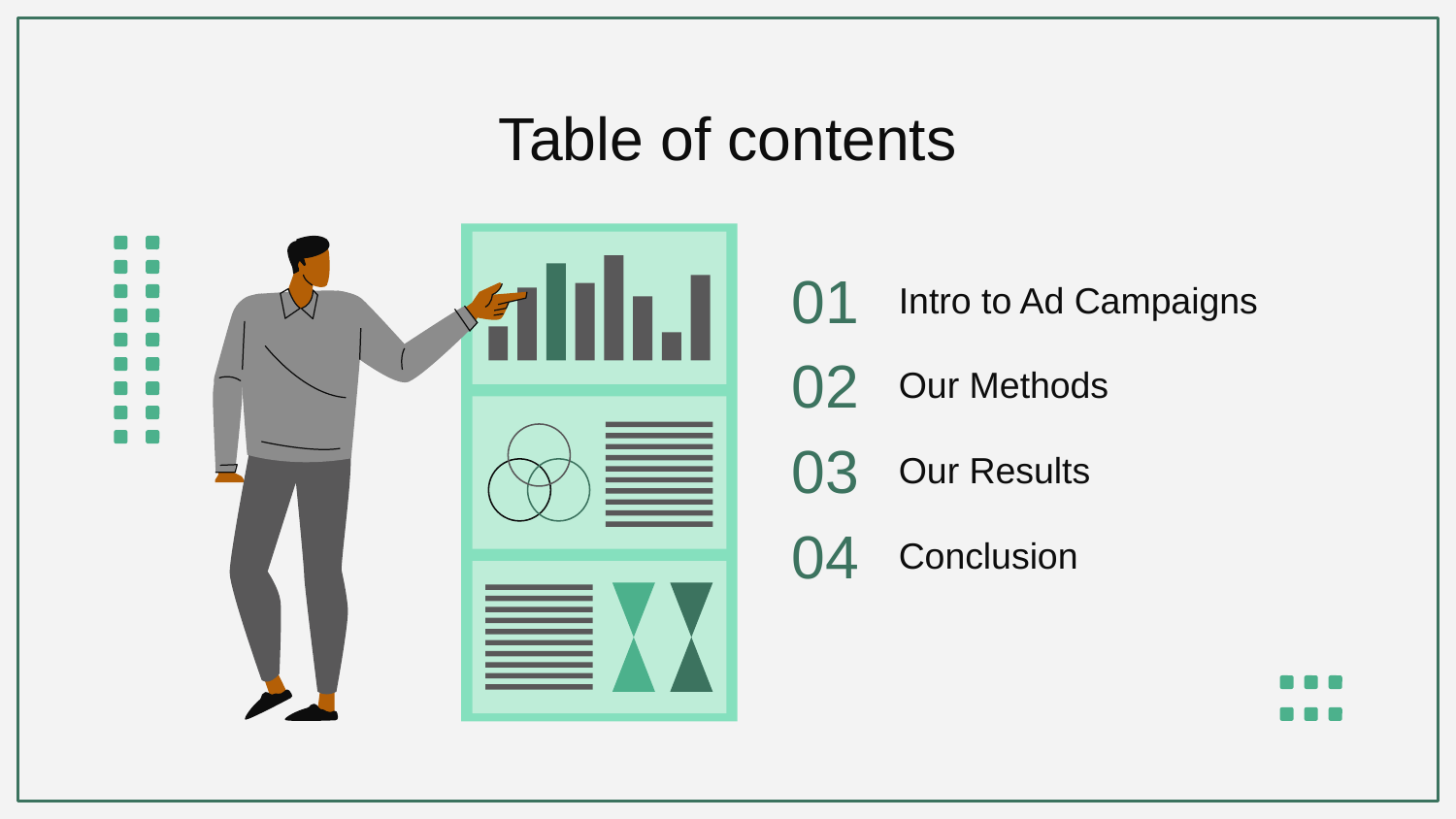

# Table of contents

Intro to Ad Campaigns
01
Our Methods
02
Our Results
03
04
Conclusion